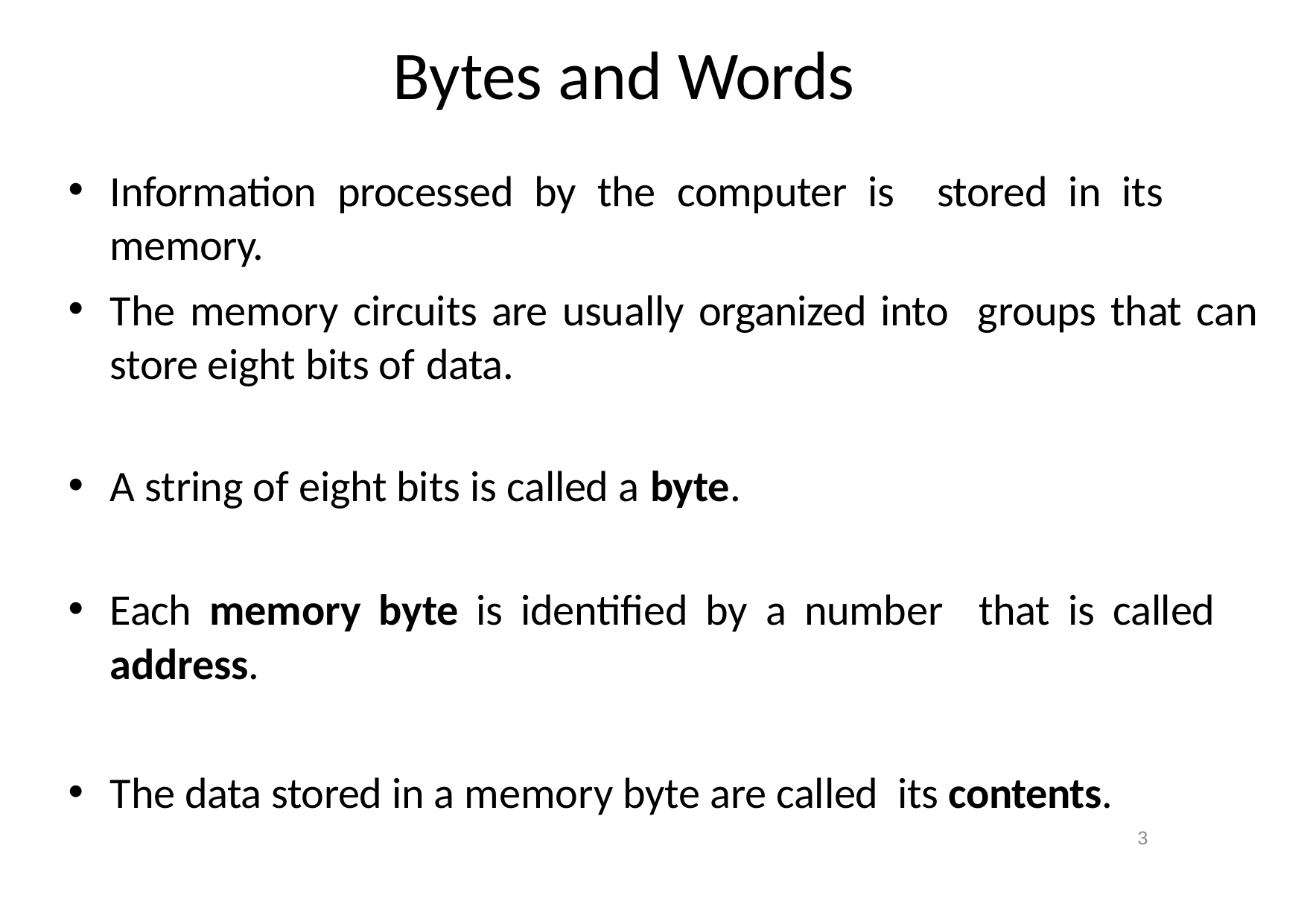

# Bytes and Words
Information processed by the computer is  stored in its memory.
The memory circuits are usually organized into  groups that can store eight bits of data.

A string of eight bits is called a byte.

Each memory byte is identified by a number  that is called address.

The data stored in a memory byte are called  its contents.

3